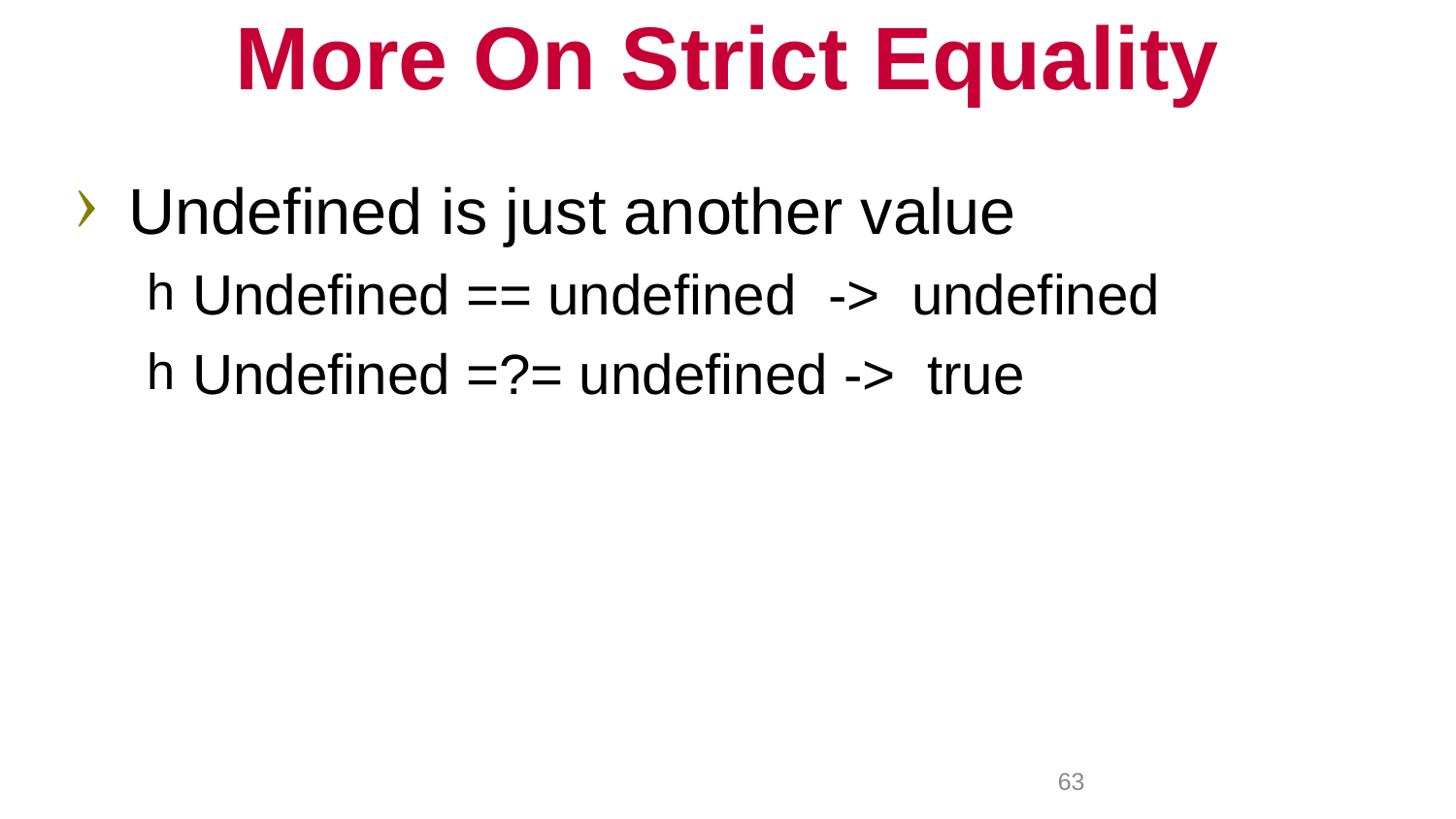

# More On Strict Equality
Undefined is just another value
Undefined == undefined  ->  undefined
Undefined =?= undefined ->  true
63